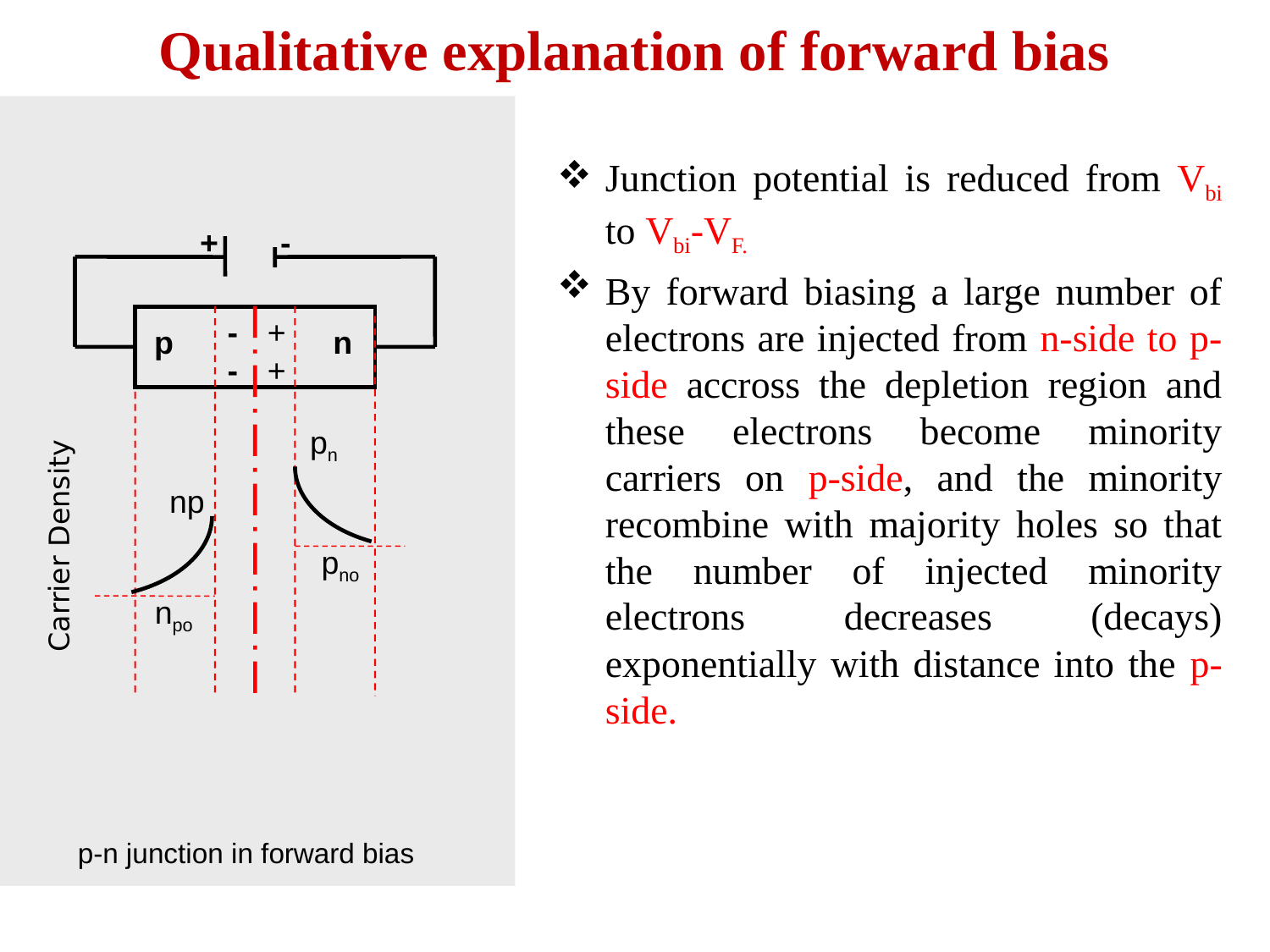

Qualitative explanation of forward bias

Junction potential is reduced from Vbi to Vbi-VF.
By forward biasing a large number of electrons are injected from n-side to p-side accross the depletion region and these electrons become minority carriers on p-side, and the minority recombine with majority holes so that the number of injected minority electrons decreases (decays) exponentially with distance into the p-side.
+       -

-
-
+
+

p                  n

pn

np

Carrier Density
pno

npo

p-n junction in forward bias